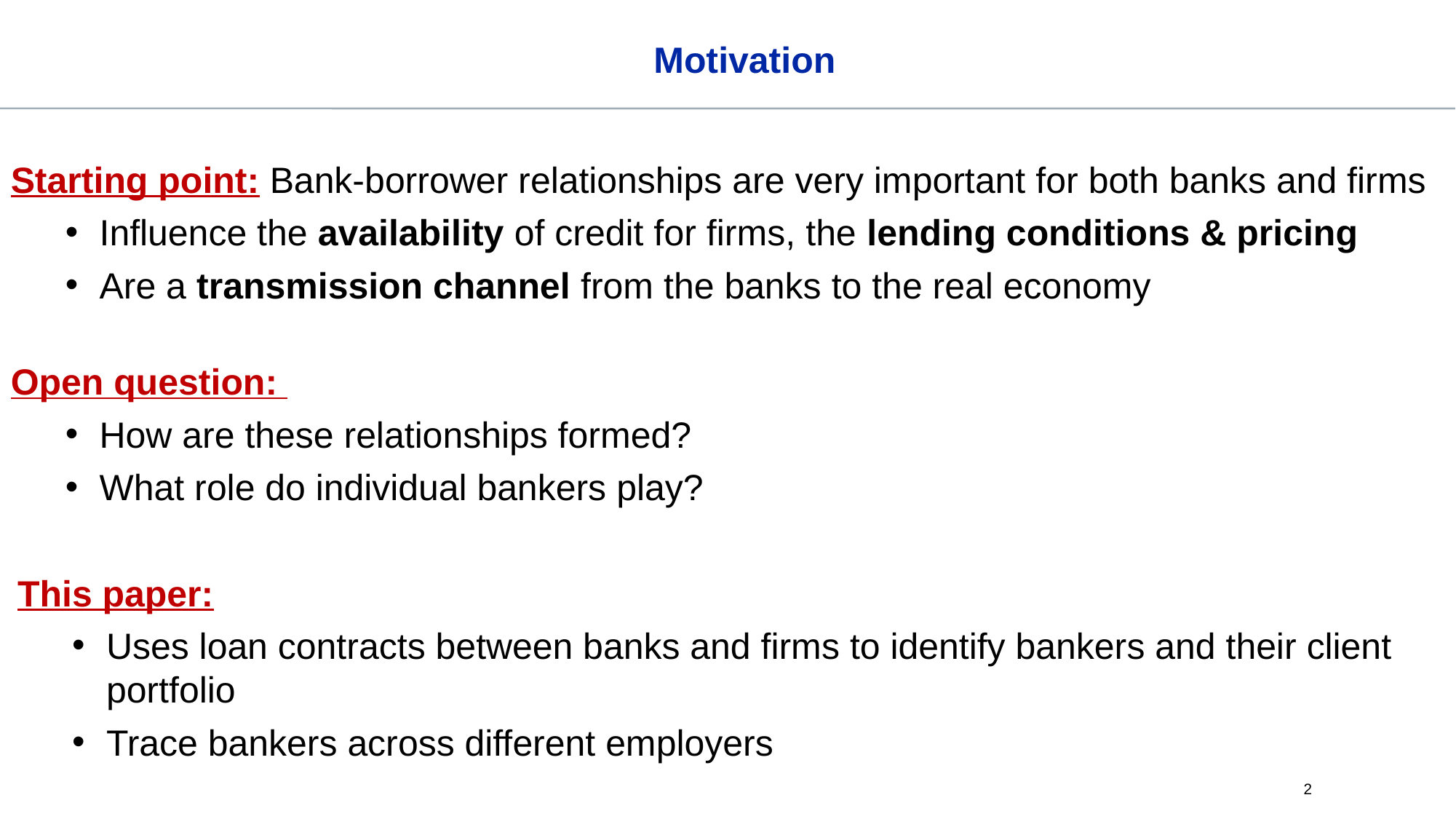

# Motivation
Starting point: Bank-borrower relationships are very important for both banks and firms
Influence the availability of credit for firms, the lending conditions & pricing
Are a transmission channel from the banks to the real economy
Open question:
How are these relationships formed?
What role do individual bankers play?

This paper:
Uses loan contracts between banks and firms to identify bankers and their client portfolio
Trace bankers across different employers
2